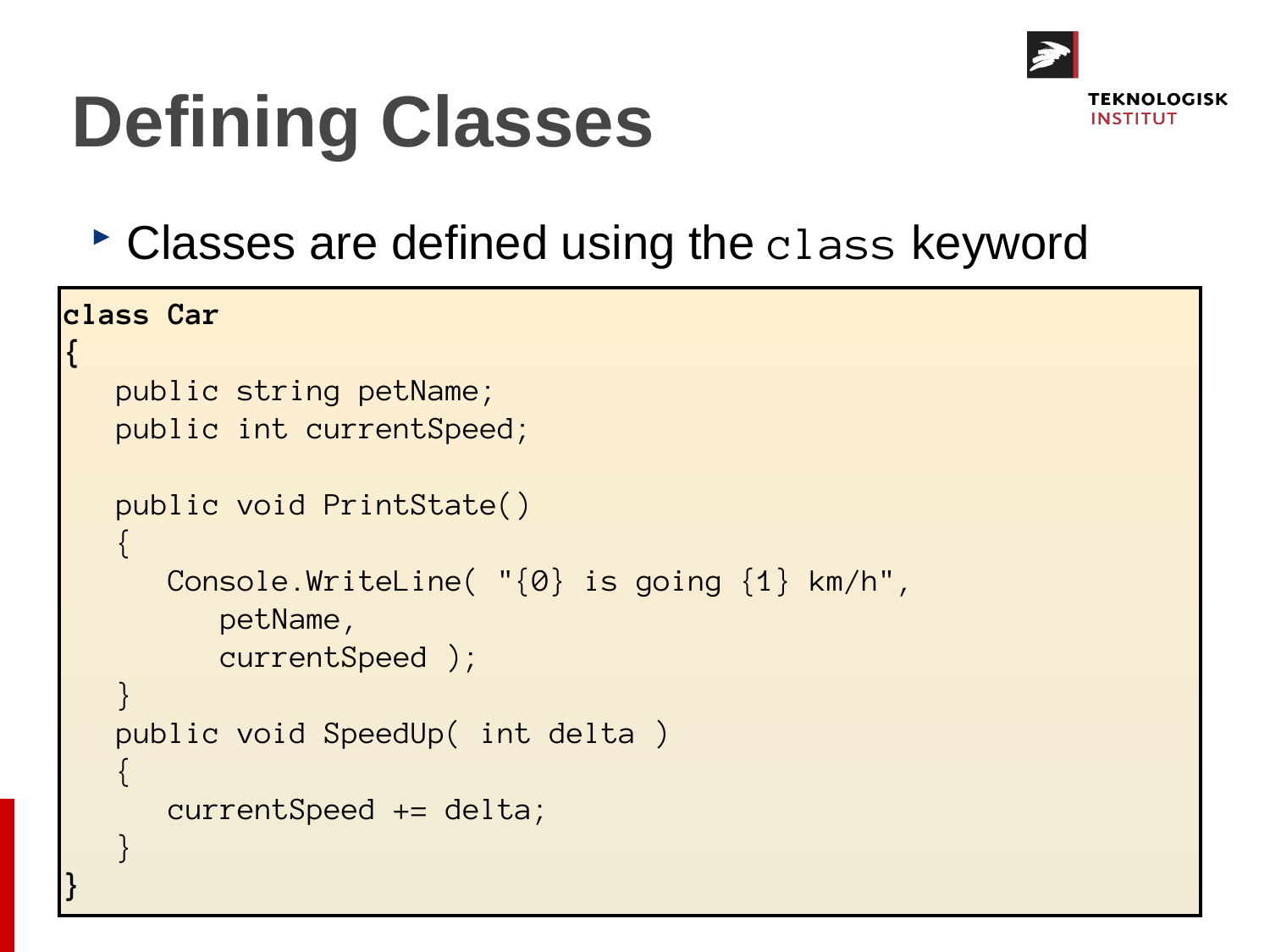

# Defining Classes
Classes are defined using the class keyword

class Car
{
   public string petName;
   public int currentSpeed;

   public void PrintState()
   {
      Console.WriteLine( "{0} is going {1} km/h",
         petName,
         currentSpeed );
   }
   public void SpeedUp( int delta )
   {
      currentSpeed += delta;
   }
}